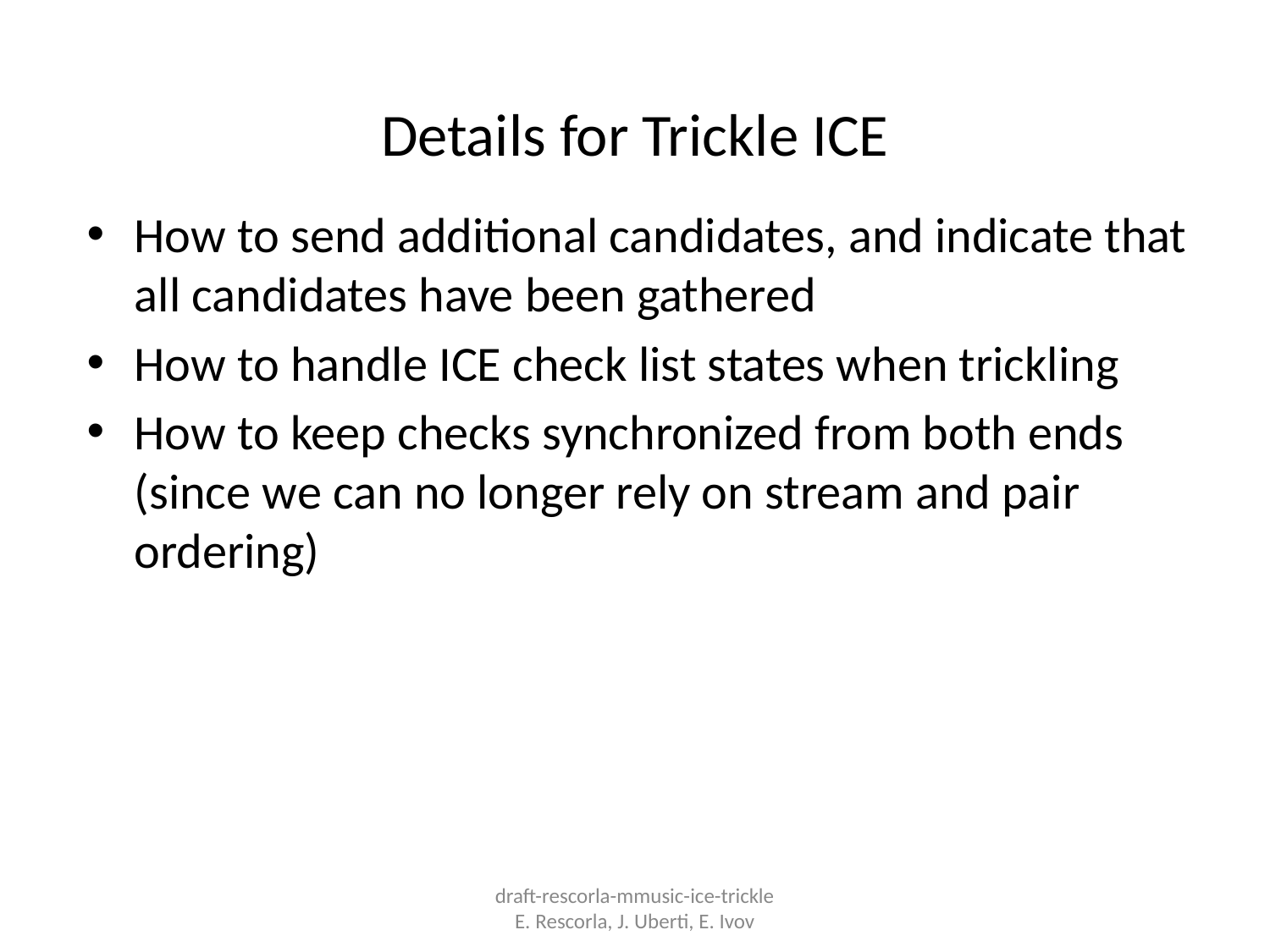

# Details for Trickle ICE
How to send additional candidates, and indicate that all candidates have been gathered
How to handle ICE check list states when trickling
How to keep checks synchronized from both ends (since we can no longer rely on stream and pair ordering)
draft-rescorla-mmusic-ice-trickle
E. Rescorla, J. Uberti, E. Ivov